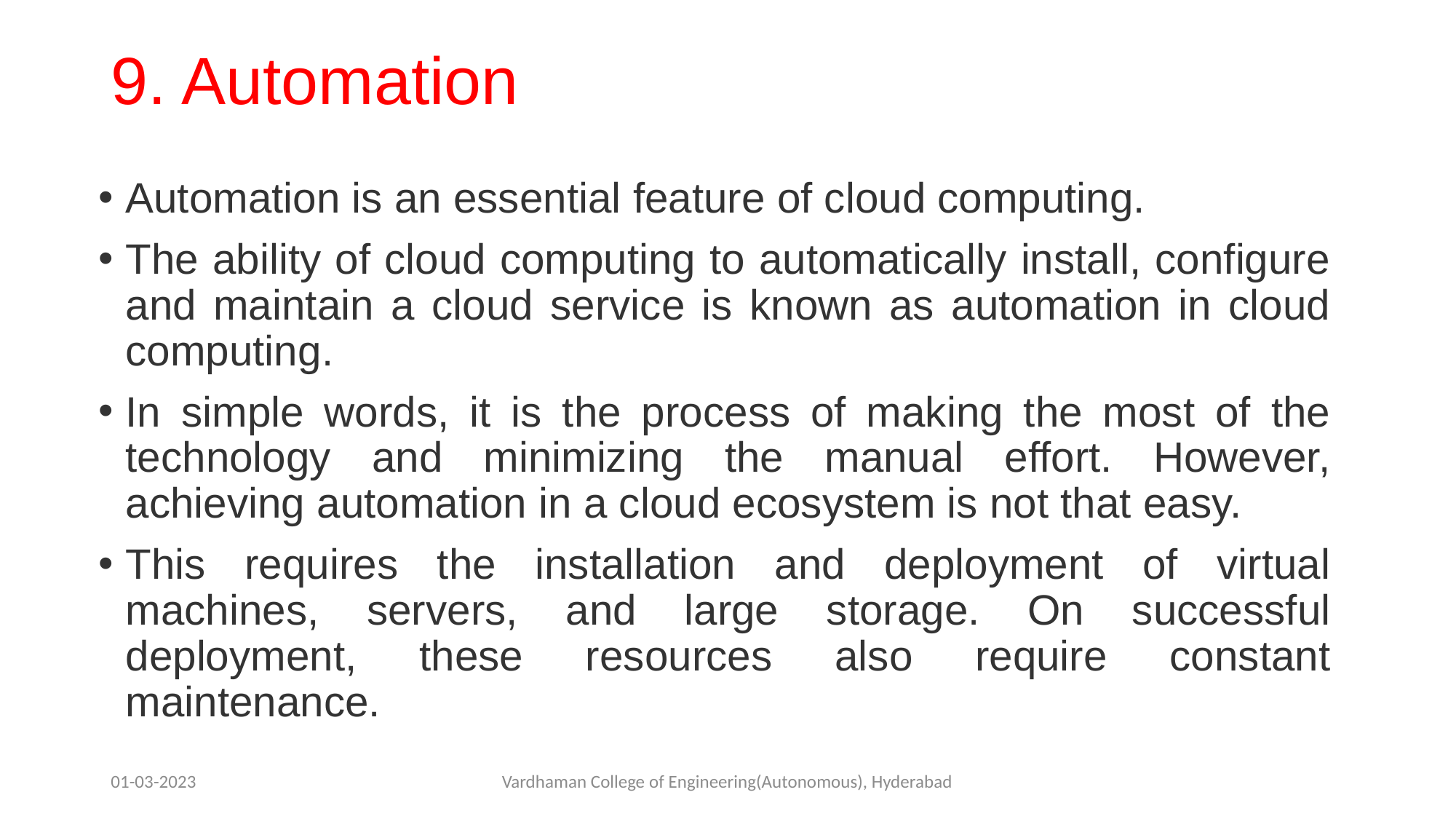

# 9. Automation
Automation is an essential feature of cloud computing.
The ability of cloud computing to automatically install, configure and maintain a cloud service is known as automation in cloud computing.
In simple words, it is the process of making the most of the technology and minimizing the manual effort. However, achieving automation in a cloud ecosystem is not that easy.
This requires the installation and deployment of virtual machines, servers, and large storage. On successful deployment, these resources also require constant maintenance.

01-03-2023
Vardhaman College of Engineering(Autonomous), Hyderabad